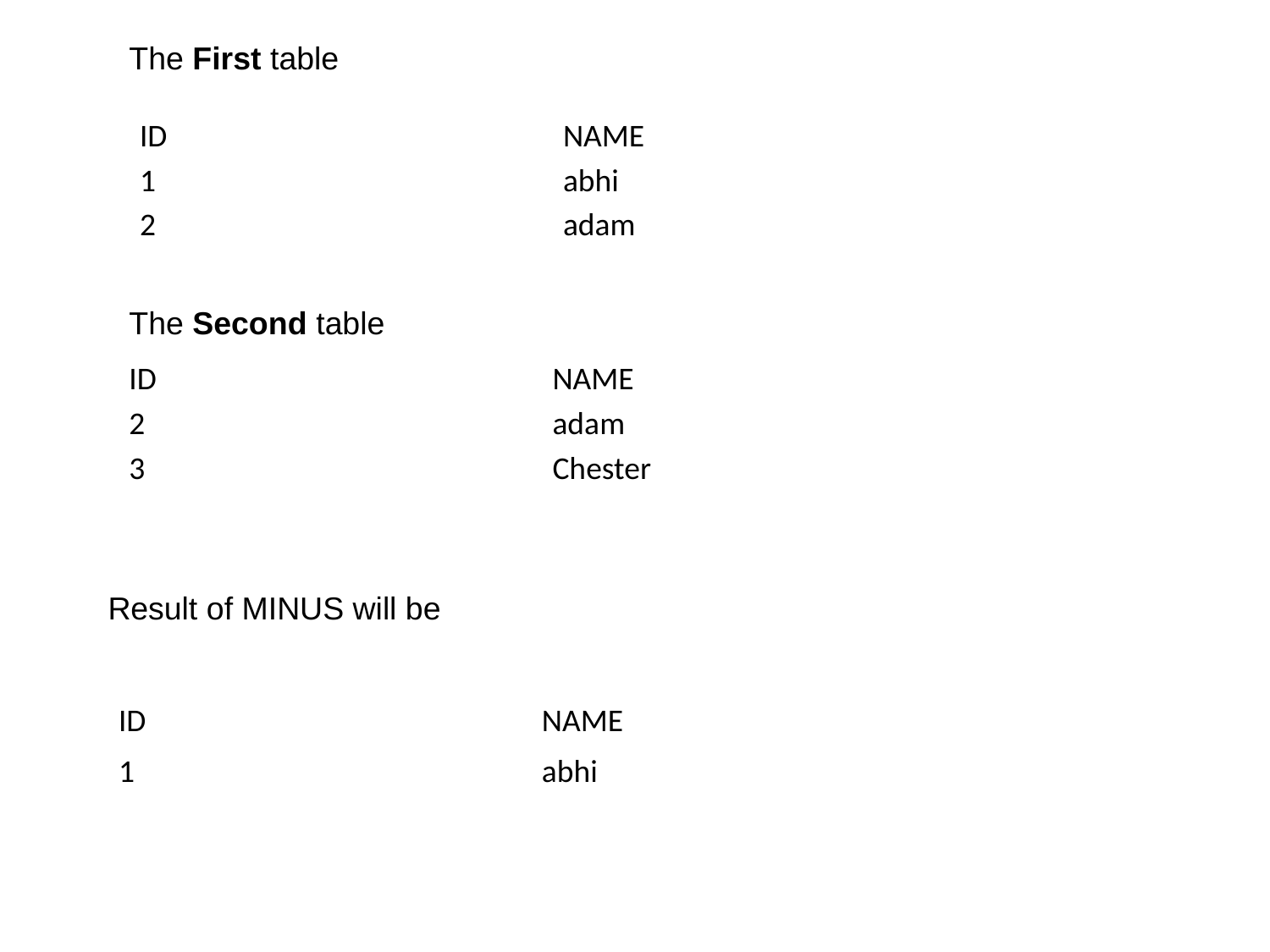

The First table
| ID | NAME |
| --- | --- |
| 1 | abhi |
| 2 | adam |
The Second table
| ID | NAME |
| --- | --- |
| 2 | adam |
| 3 | Chester |
Result of MINUS will be
| ID | NAME |
| --- | --- |
| 1 | abhi |